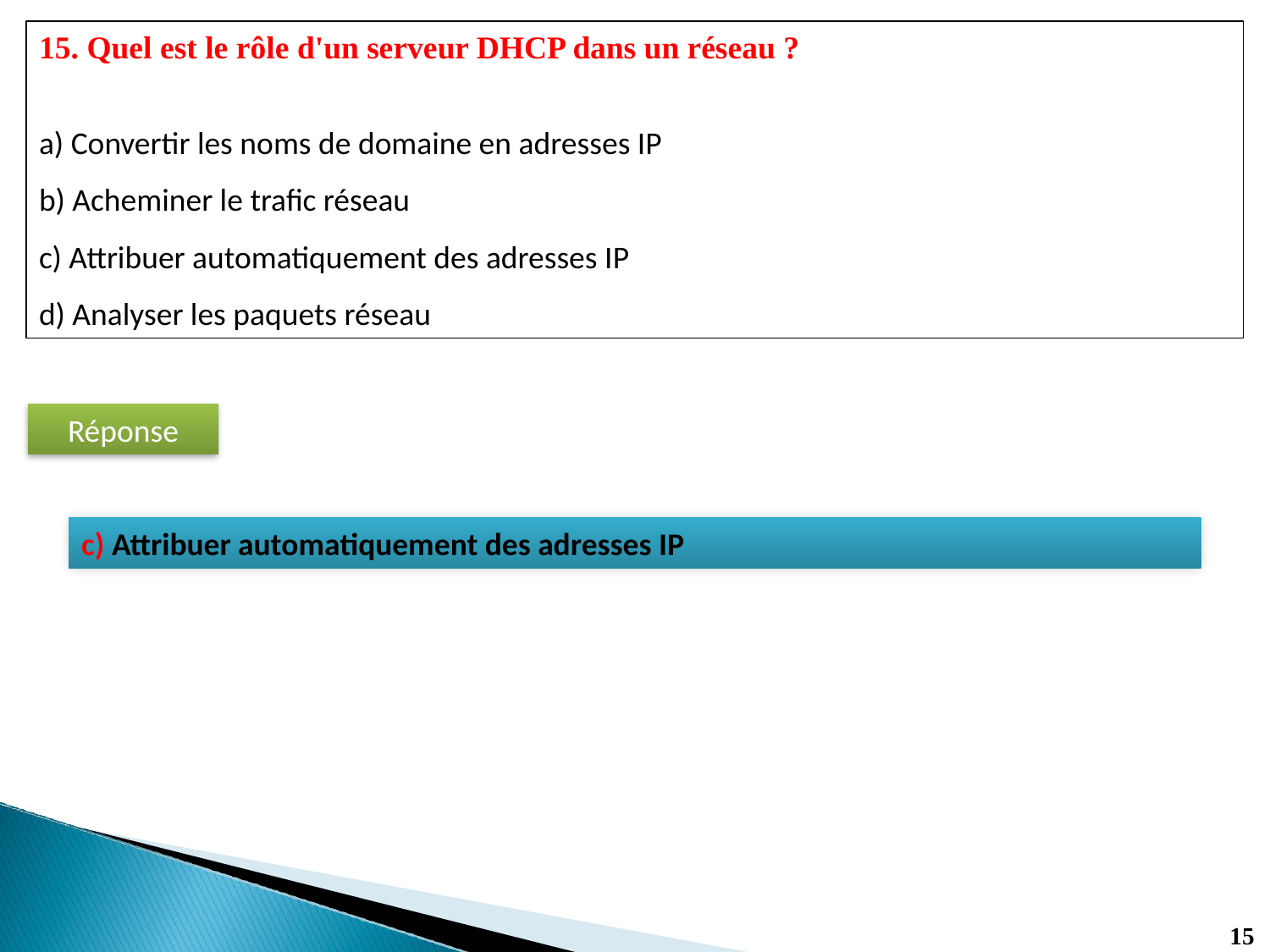

15. Quel est le rôle d'un serveur DHCP dans un réseau ?

a) Convertir les noms de domaine en adresses IP
b) Acheminer le trafic réseau
c) Attribuer automatiquement des adresses IP
d) Analyser les paquets réseau
Réponse
c) Attribuer automatiquement des adresses IP
15